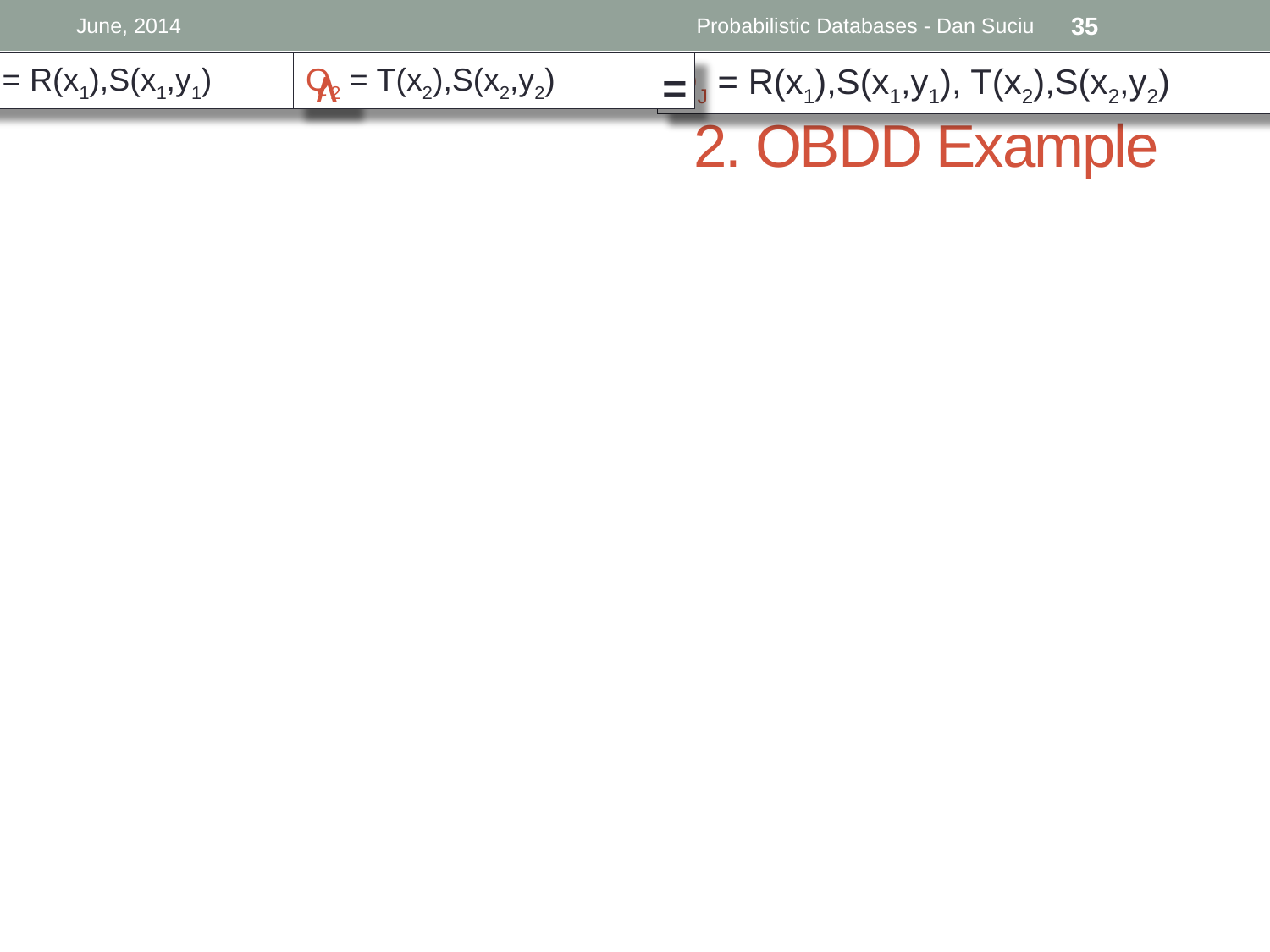

June, 2014
Probabilistic Databases - Dan Suciu
35
Q1 = R(x1),S(x1,y1)
∧
Q2 = T(x2),S(x2,y2)
QJ = R(x1),S(x1,y1), T(x2),S(x2,y2)
=
# 2. OBDD Example